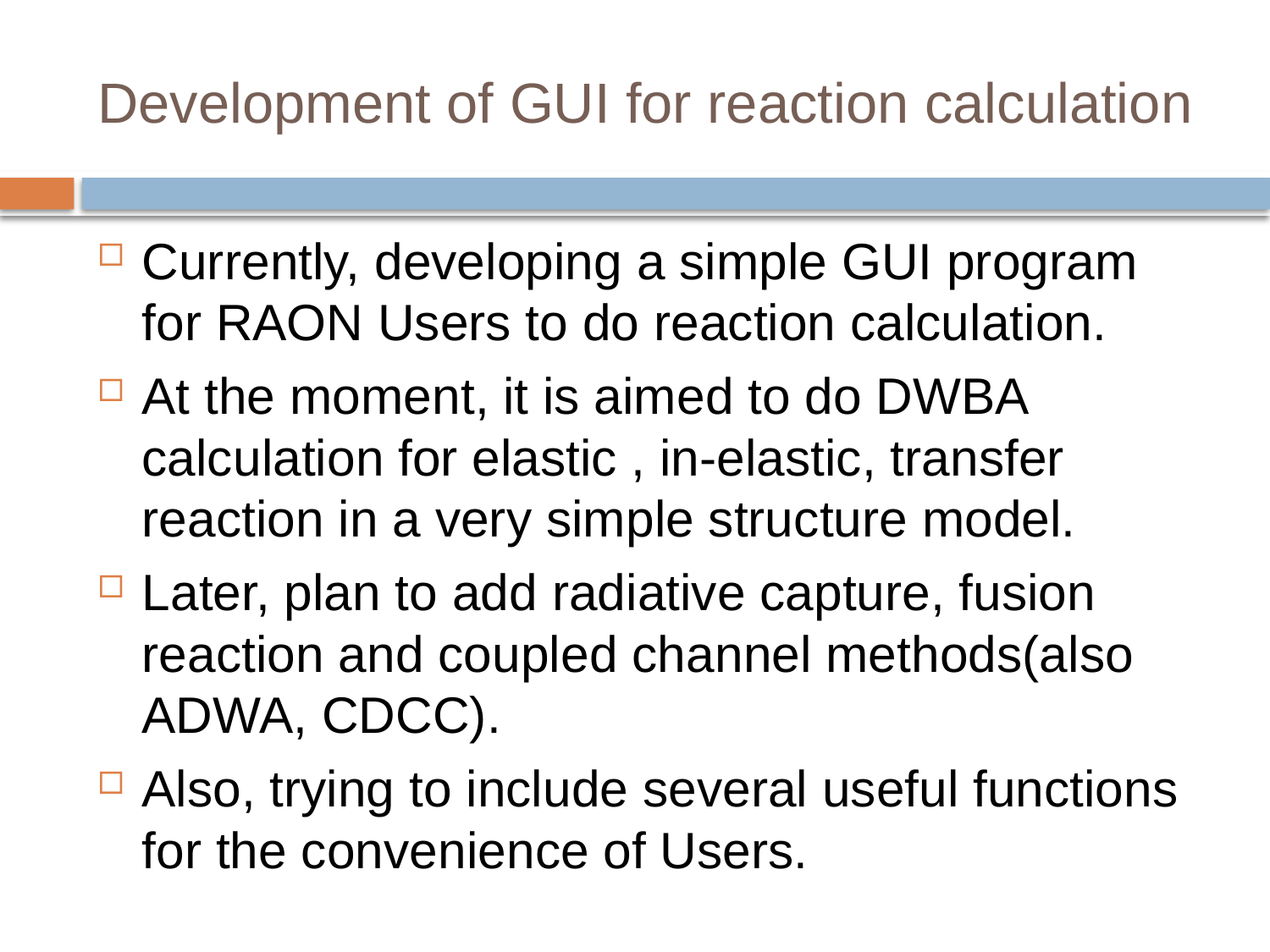

# Development of GUI for reaction calculation
Currently, developing a simple GUI program for RAON Users to do reaction calculation.
At the moment, it is aimed to do DWBA calculation for elastic , in-elastic, transfer reaction in a very simple structure model.
Later, plan to add radiative capture, fusion reaction and coupled channel methods(also ADWA, CDCC).
Also, trying to include several useful functions for the convenience of Users.